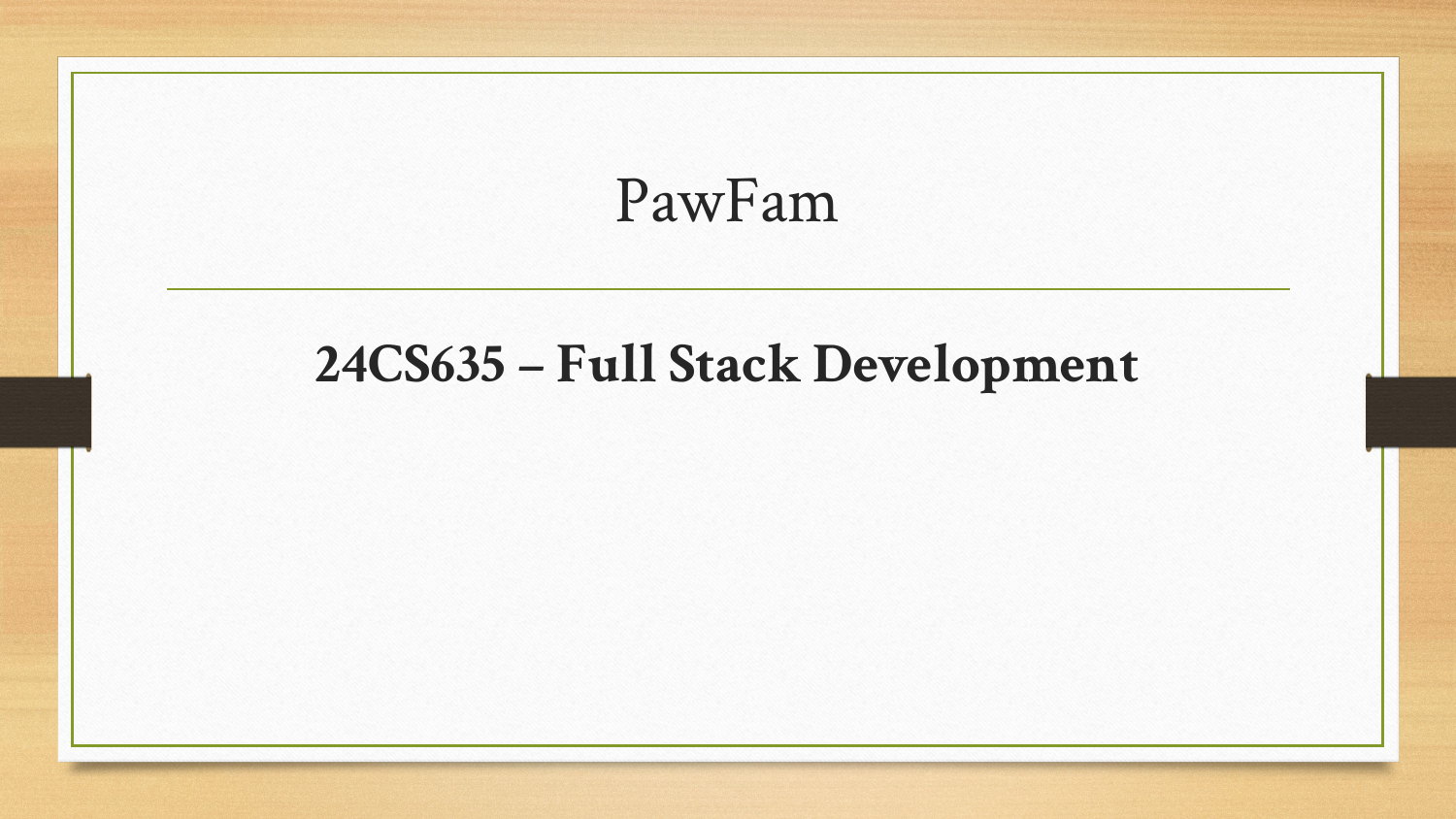

# PawFam

24CS635 – Full Stack Development